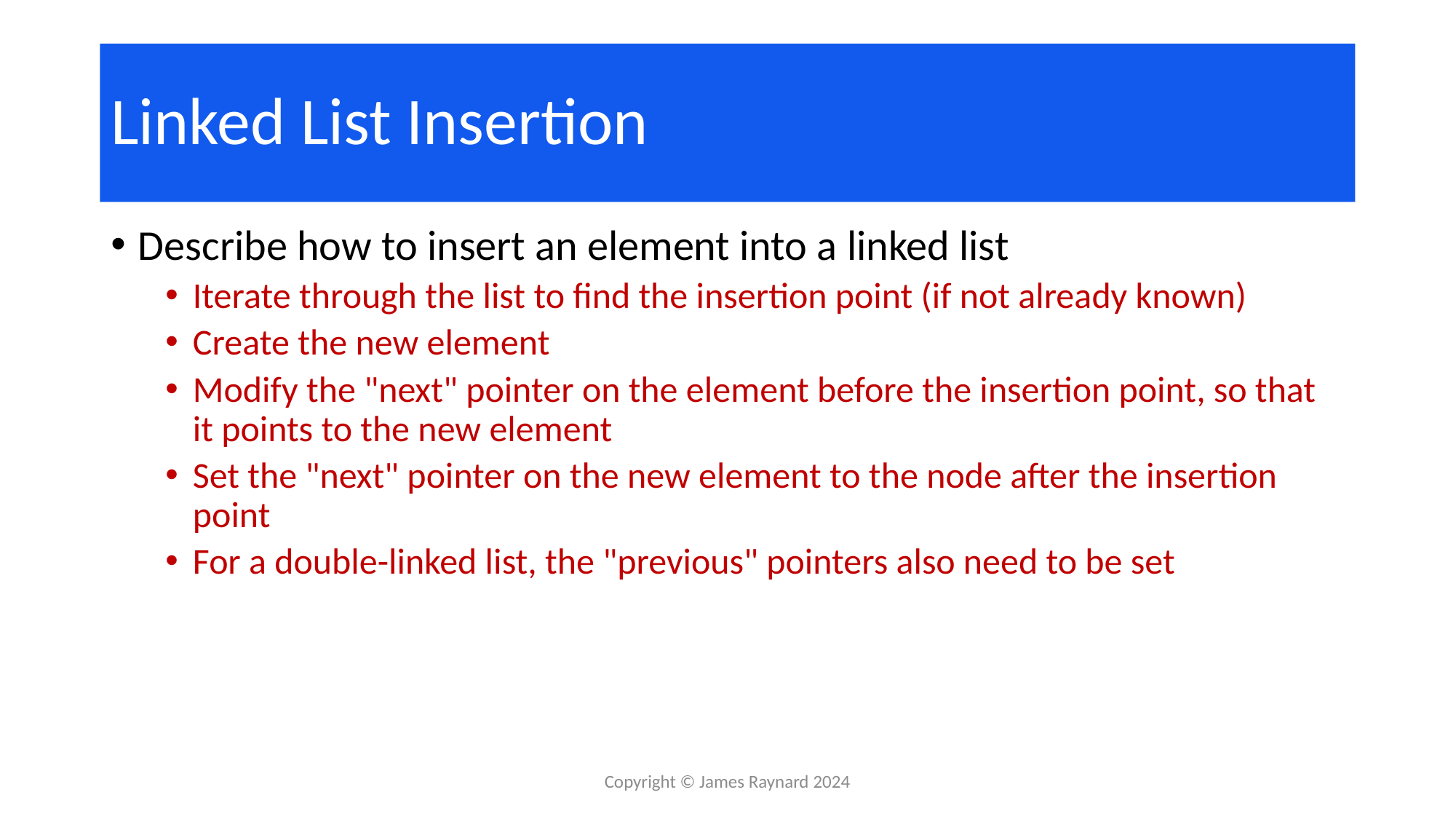

# Linked List Insertion
Describe how to insert an element into a linked list
Iterate through the list to find the insertion point (if not already known)
Create the new element
Modify the "next" pointer on the element before the insertion point, so that it points to the new element
Set the "next" pointer on the new element to the node after the insertion point
For a double-linked list, the "previous" pointers also need to be set

Copyright © James Raynard 2024